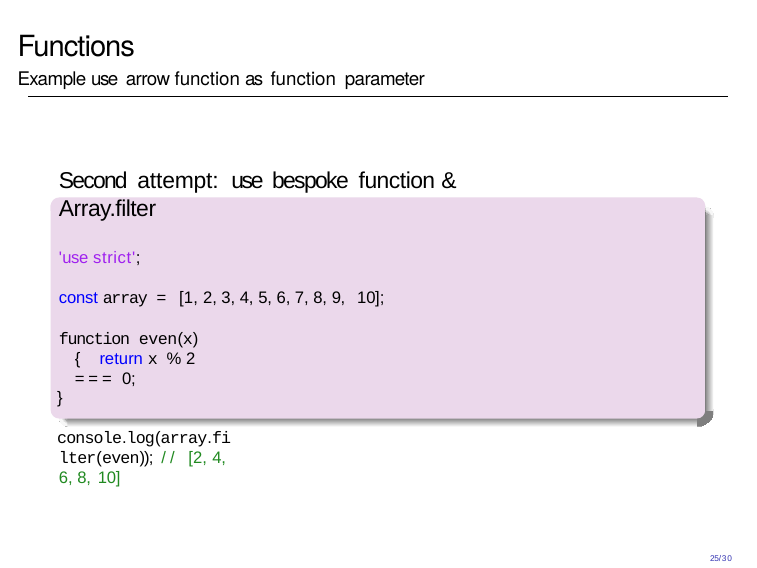

# Functions
Example use  arrow function as  function parameter
Second  attempt:  use  bespoke  function & Array.filter

'use strict';

const array = [1, 2, 3, 4, 5, 6, 7, 8, 9,  10];

function even(x) {  return x % 2 === 0;
}

console.log(array.filter(even));  // [2, 4, 6, 8, 10]

25/30